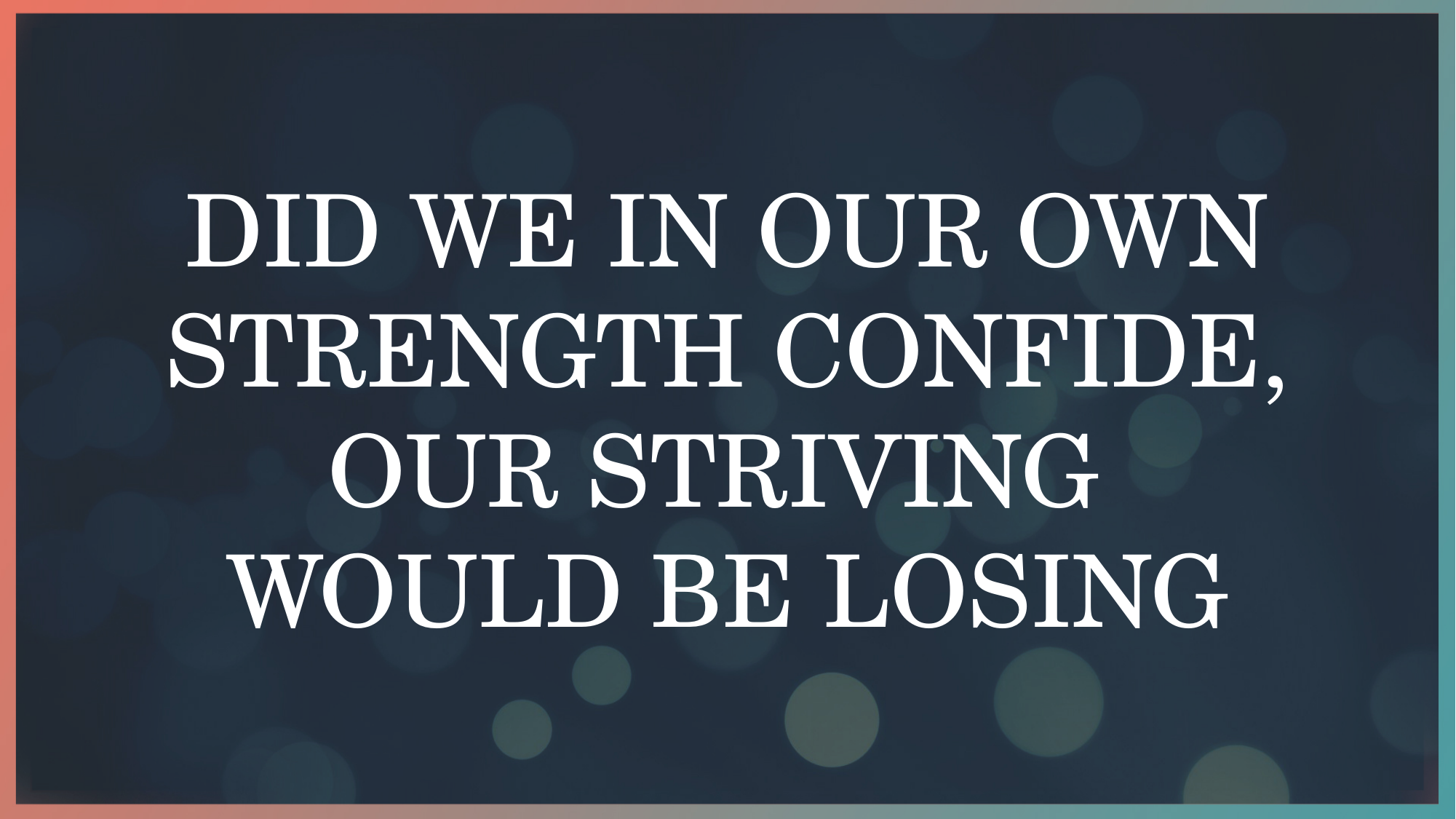

DID WE IN OUR OWN STRENGTH CONFIDE,
OUR STRIVING
WOULD BE LOSING